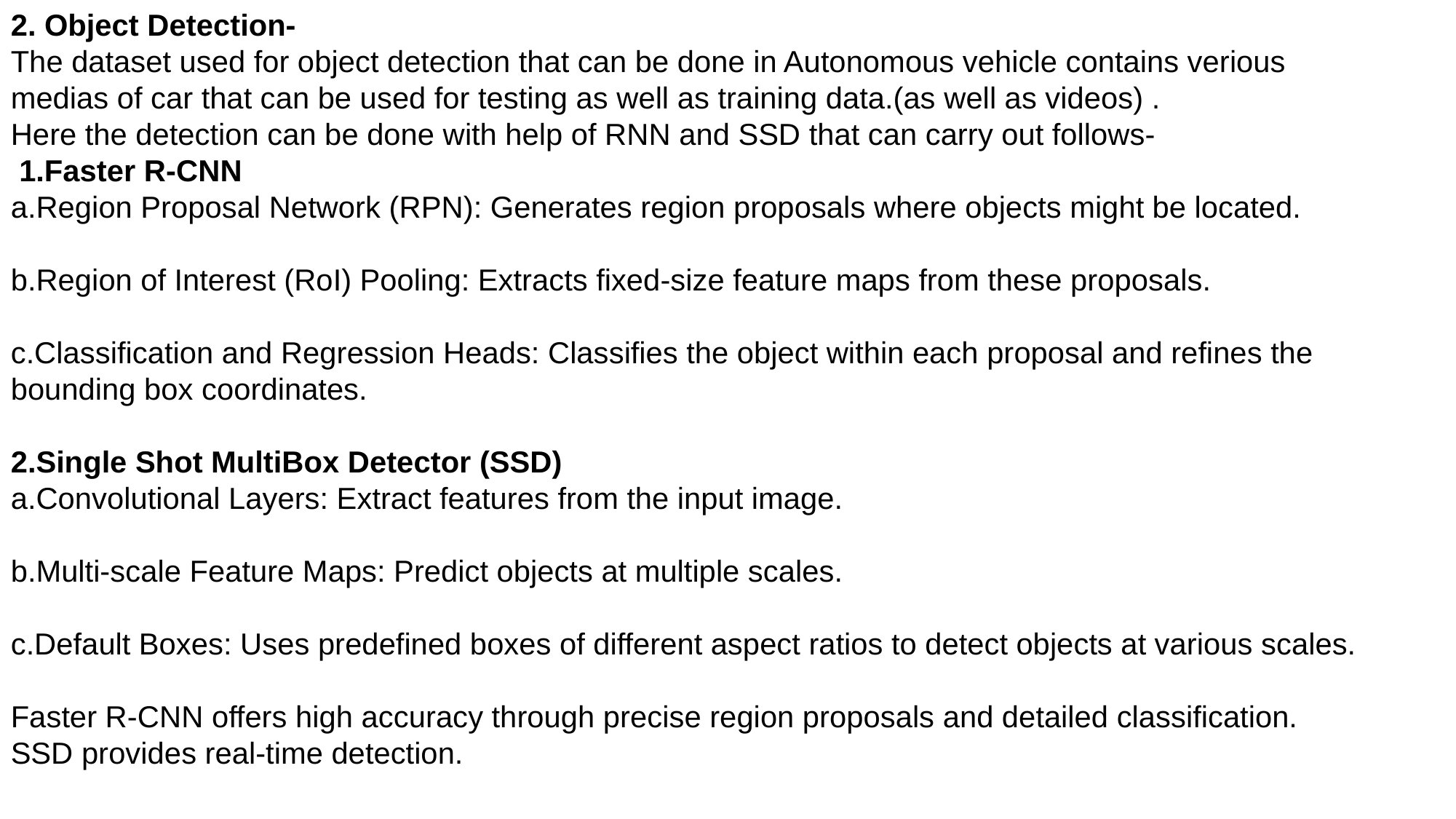

2. Object Detection-
The dataset used for object detection that can be done in Autonomous vehicle contains verious
medias of car that can be used for testing as well as training data.(as well as videos) .
Here the detection can be done with help of RNN and SSD that can carry out follows-
 1.Faster R-CNN
a.Region Proposal Network (RPN): Generates region proposals where objects might be located.

b.Region of Interest (RoI) Pooling: Extracts fixed-size feature maps from these proposals.

c.Classification and Regression Heads: Classifies the object within each proposal and refines the
bounding box coordinates.

2.Single Shot MultiBox Detector (SSD)
a.Convolutional Layers: Extract features from the input image.

b.Multi-scale Feature Maps: Predict objects at multiple scales.

c.Default Boxes: Uses predefined boxes of different aspect ratios to detect objects at various scales.

Faster R-CNN offers high accuracy through precise region proposals and detailed classification.
SSD provides real-time detection.